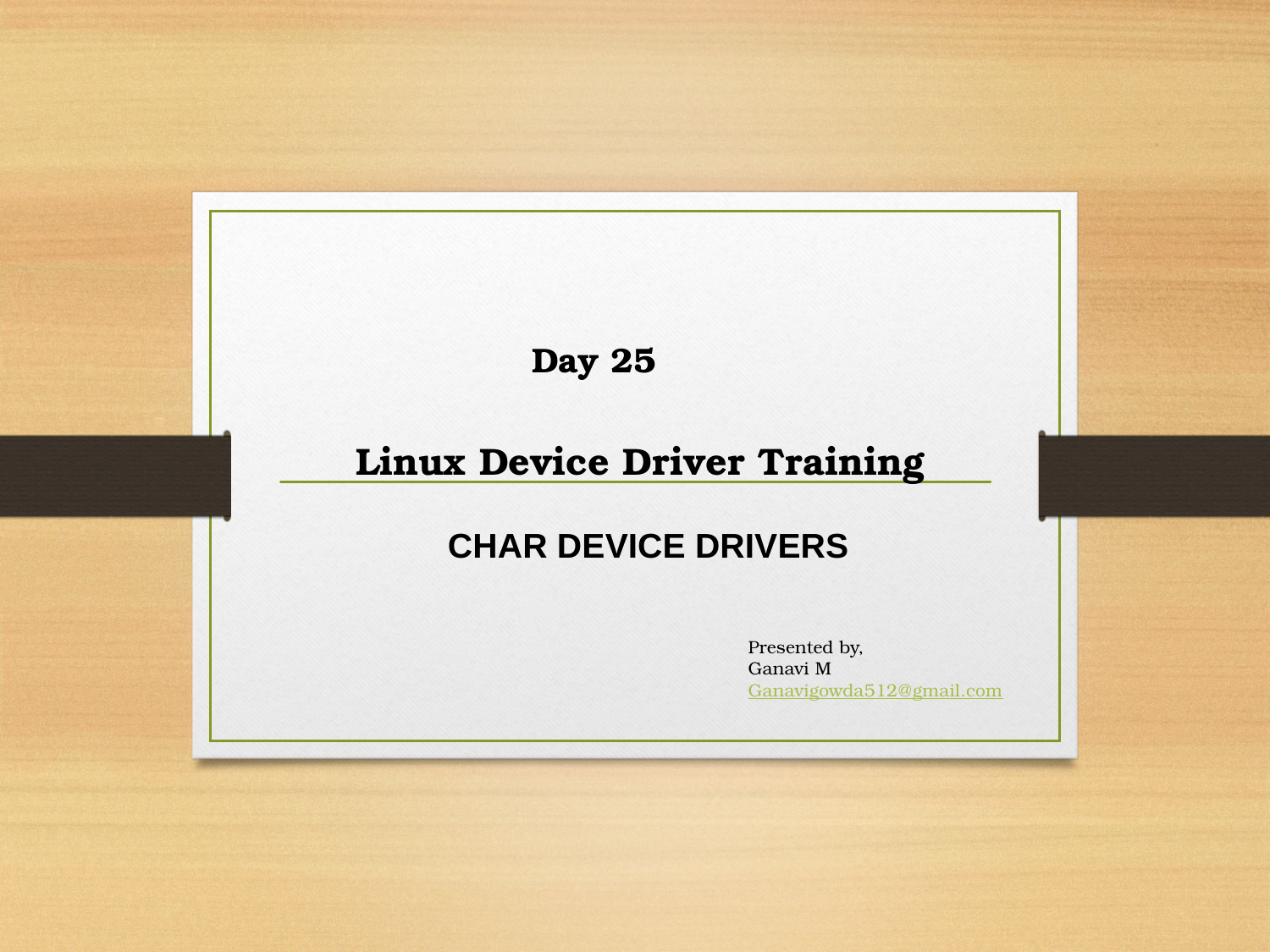

Day 25

       Linux Device Driver Training

                   CHAR DEVICE DRIVERS

Presented by,
Ganavi M
Ganavigowda512@gmail.com